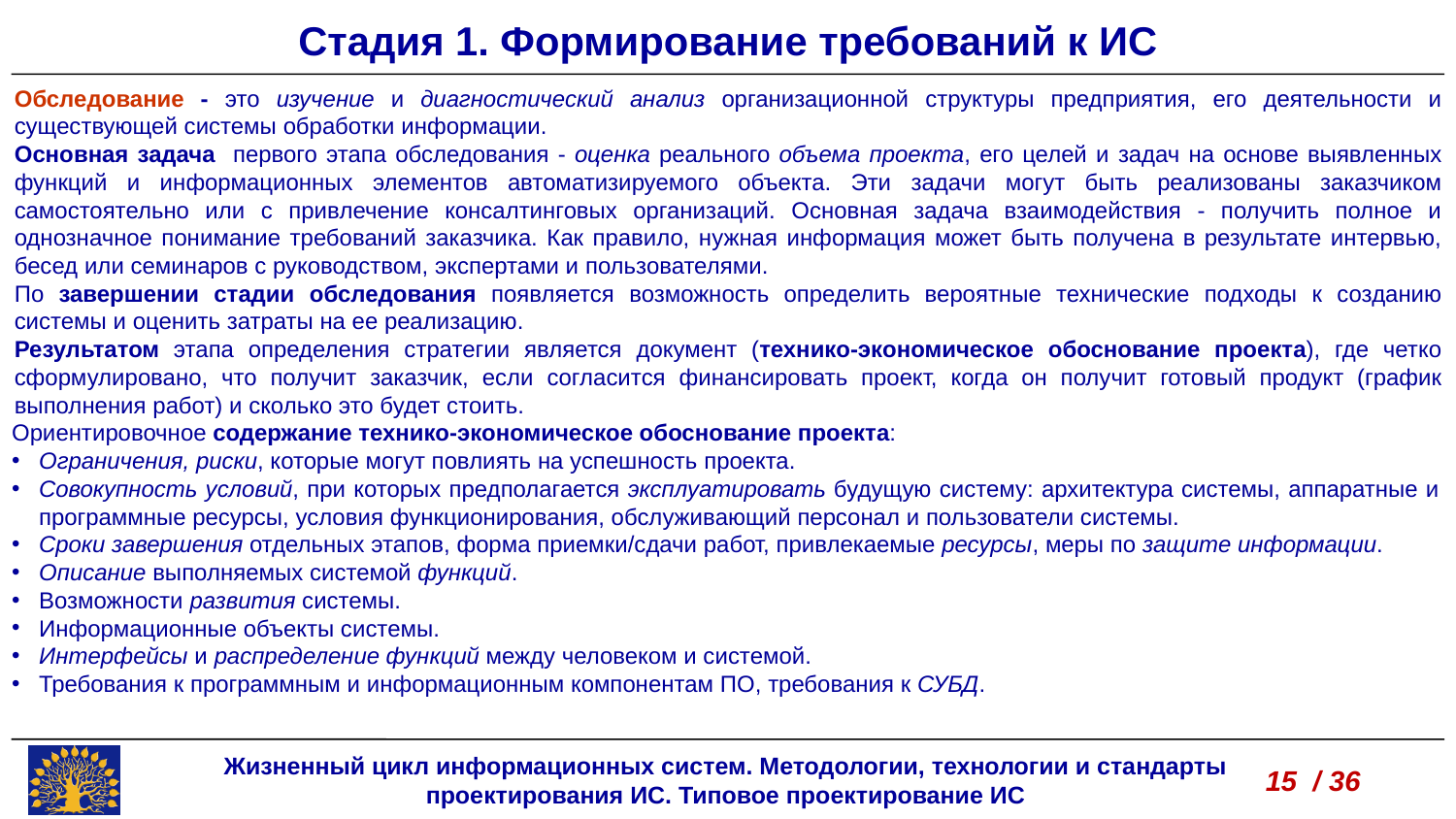

Стадия 1. Формирование требований к ИС
Обследование - это изучение и диагностический анализ организационной структуры предприятия, его деятельности и существующей системы обработки информации.
Основная задача  первого этапа обследования - оценка реального объема проекта, его целей и задач на основе выявленных функций и информационных элементов автоматизируемого объекта. Эти задачи могут быть реализованы заказчиком самостоятельно или с привлечение консалтинговых организаций. Основная задача взаимодействия - получить полное и однозначное понимание требований заказчика. Как правило, нужная информация может быть получена в результате интервью, бесед или семинаров с руководством, экспертами и пользователями.
По завершении стадии обследования появляется возможность определить вероятные технические подходы к созданию системы и оценить затраты на ее реализацию.
Результатом этапа определения стратегии является документ (технико-экономическое обоснование проекта), где четко сформулировано, что получит заказчик, если согласится финансировать проект, когда он получит готовый продукт (график выполнения работ) и сколько это будет стоить.
Ориентировочное содержание технико-экономическое обоснование проекта:
Ограничения, риски, которые могут повлиять на успешность проекта.
Совокупность условий, при которых предполагается эксплуатировать будущую систему: архитектура системы, аппаратные и программные ресурсы, условия функционирования, обслуживающий персонал и пользователи системы.
Сроки завершения отдельных этапов, форма приемки/сдачи работ, привлекаемые ресурсы, меры по защите информации.
Описание выполняемых системой функций.
Возможности развития системы.
Информационные объекты системы.
Интерфейсы и распределение функций между человеком и системой.
Требования к программным и информационным компонентам ПО, требования к СУБД.